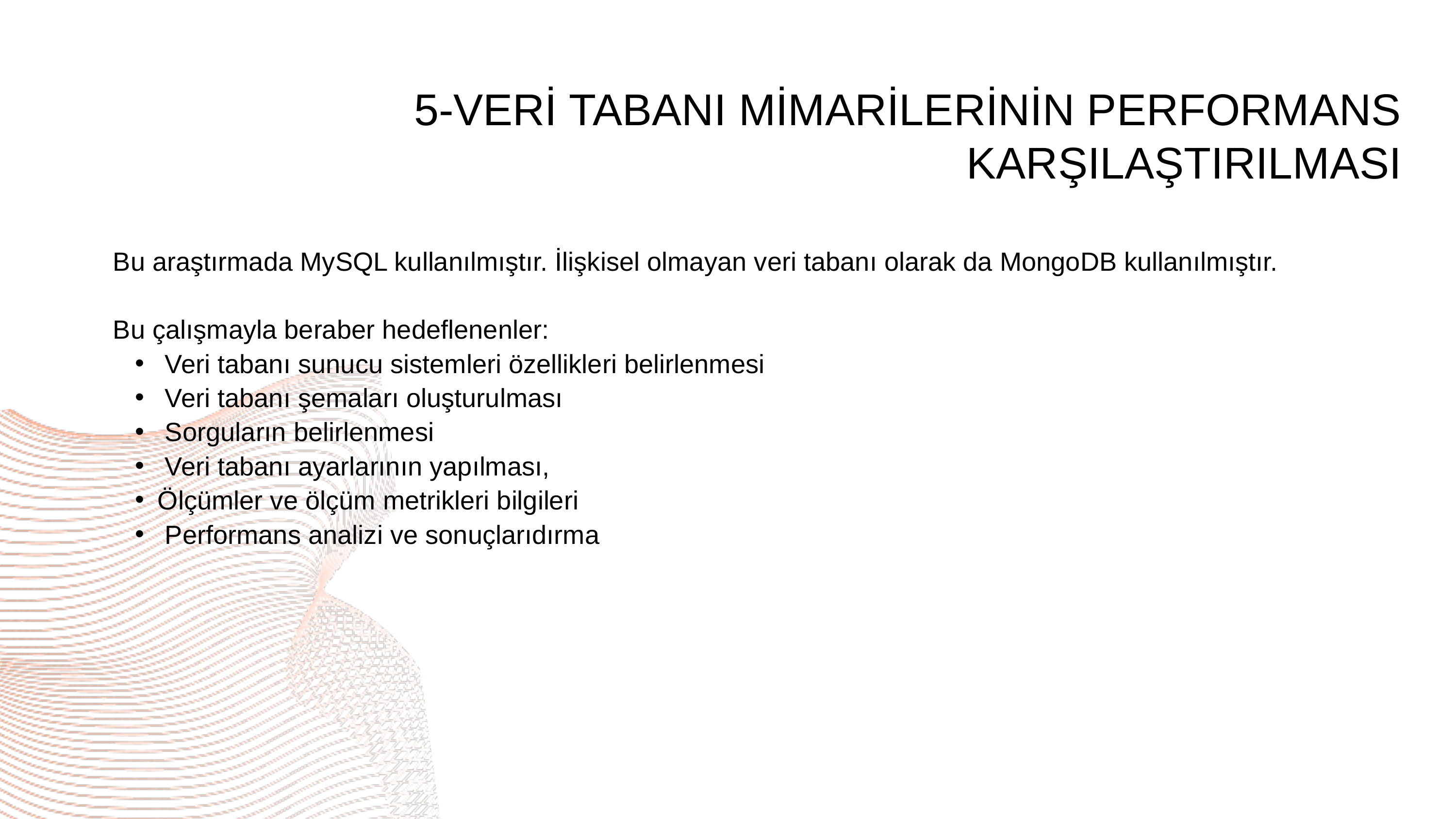

5-VERİ TABANI MİMARİLERİNİN PERFORMANS KARŞILAŞTIRILMASI
Bu araştırmada MySQL kullanılmıştır. İlişkisel olmayan veri tabanı olarak da MongoDB kullanılmıştır.

Bu çalışmayla beraber hedeflenenler:
 Veri tabanı sunucu sistemleri özellikleri belirlenmesi
 Veri tabanı şemaları oluşturulması
 Sorguların belirlenmesi
 Veri tabanı ayarlarının yapılması,
Ölçümler ve ölçüm metrikleri bilgileri
 Performans analizi ve sonuçlarıdırma